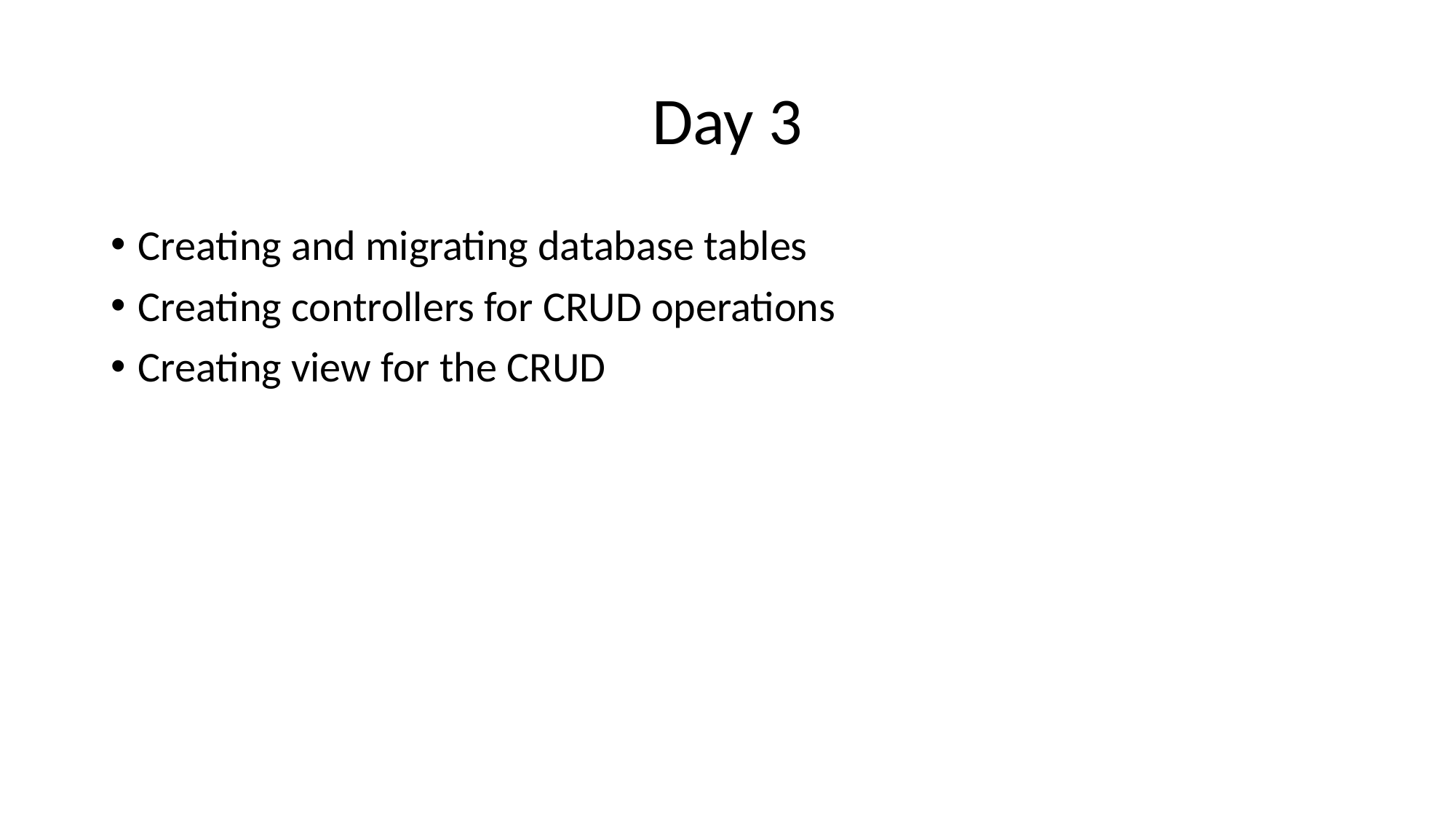

# Day 3
Creating and migrating database tables
Creating controllers for CRUD operations
Creating view for the CRUD